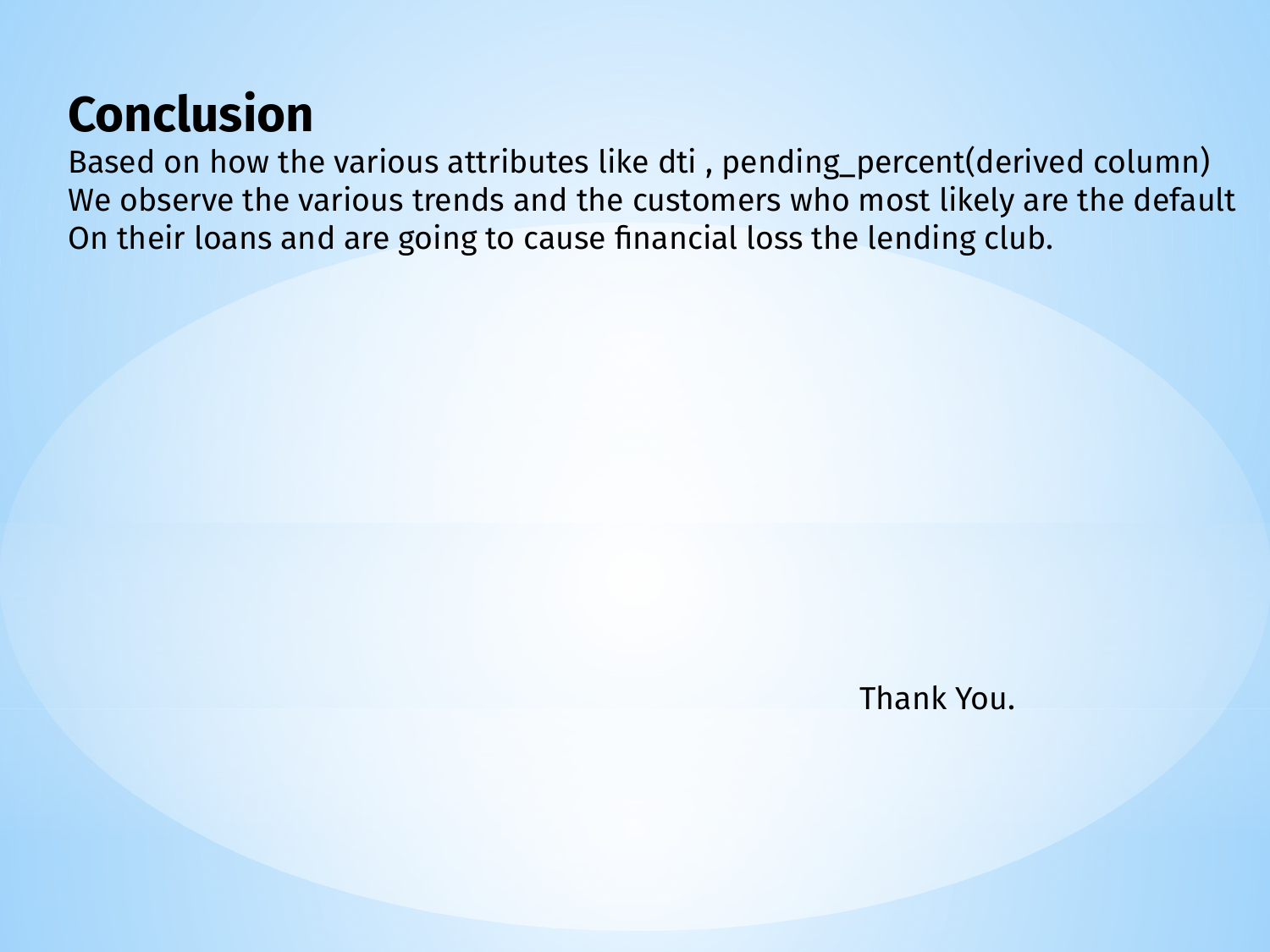

Conclusion
Based on how the various attributes like dti , pending_percent(derived column)
We observe the various trends and the customers who most likely are the default
On their loans and are going to cause financial loss the lending club.
Thank You.